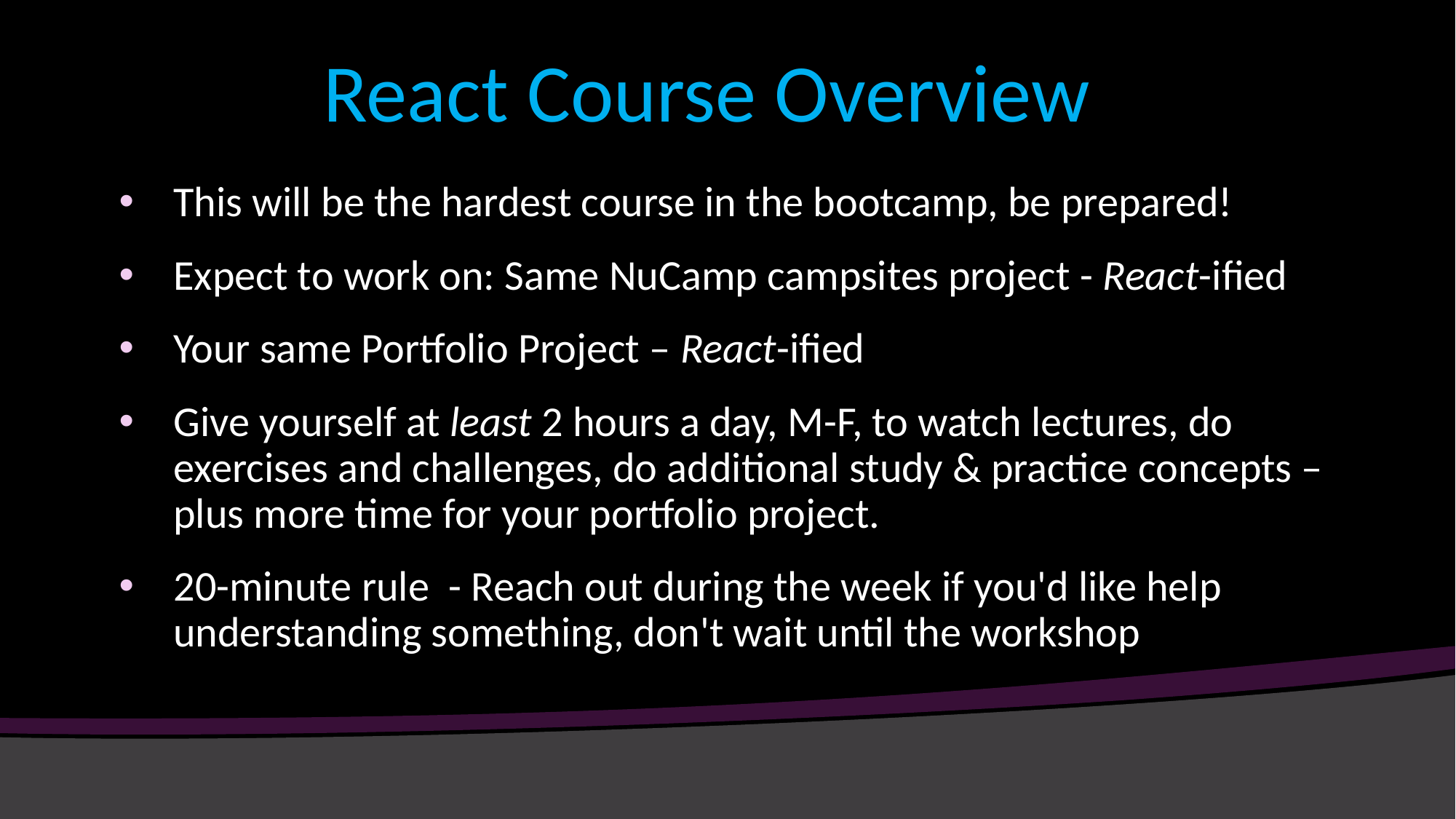

# React Course Overview
This will be the hardest course in the bootcamp, be prepared!
Expect to work on: Same NuCamp campsites project - React-ified
Your same Portfolio Project – React-ified
Give yourself at least 2 hours a day, M-F, to watch lectures, do exercises and challenges, do additional study & practice concepts – plus more time for your portfolio project.
20-minute rule  - Reach out during the week if you'd like help understanding something, don't wait until the workshop